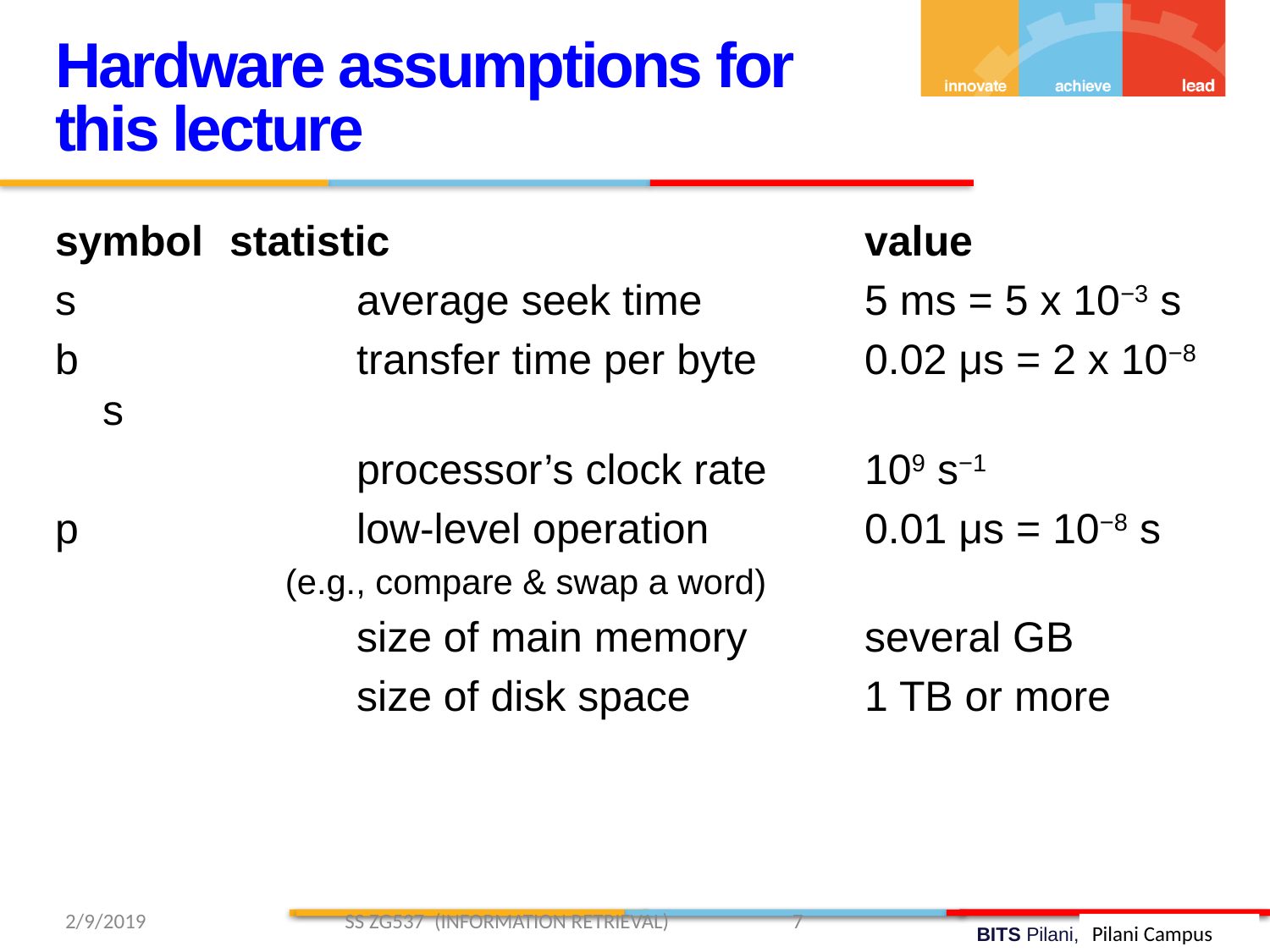

Hardware assumptions for this lecture
symbol 	statistic 				value
s			average seek time 		5 ms = 5 x 10−3 s
b 			transfer time per byte 	0.02 μs = 2 x 10−8 s
      		processor’s clock rate	109 s−1
p			low-level operation 		0.01 μs = 10−8 s
         	(e.g., compare & swap a word)
      		size of main memory 	several GB
      		size of disk space	 	1 TB or more
2/9/2019                                         SS ZG537  (INFORMATION RETRIEVAL)                         7
Pilani Campus